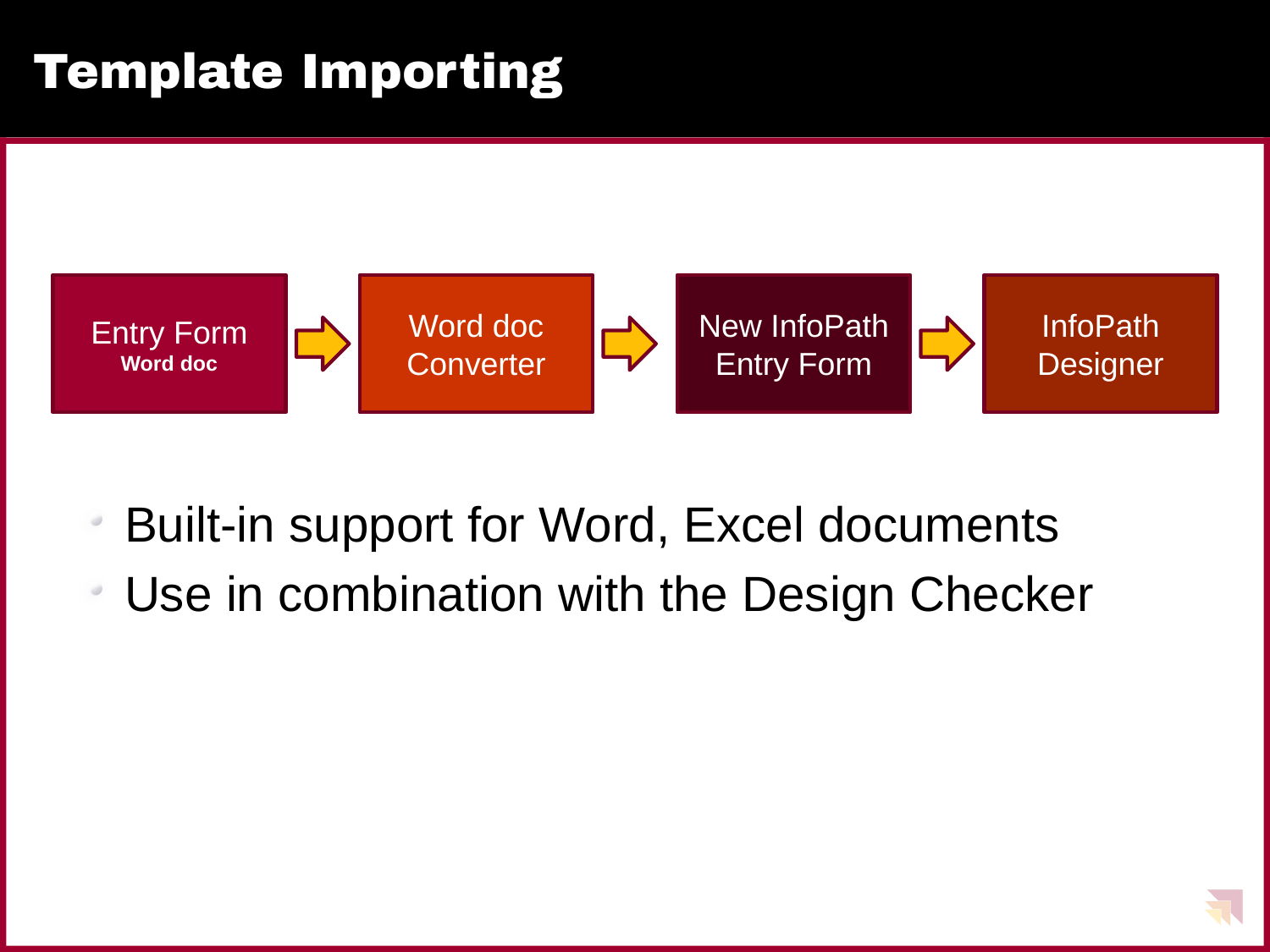

# Template Importing
Entry Form
Word doc
Word doc Converter
New InfoPath
Entry Form
InfoPath
Designer

Built-in support for Word, Excel documents
Use in combination with the Design Checker